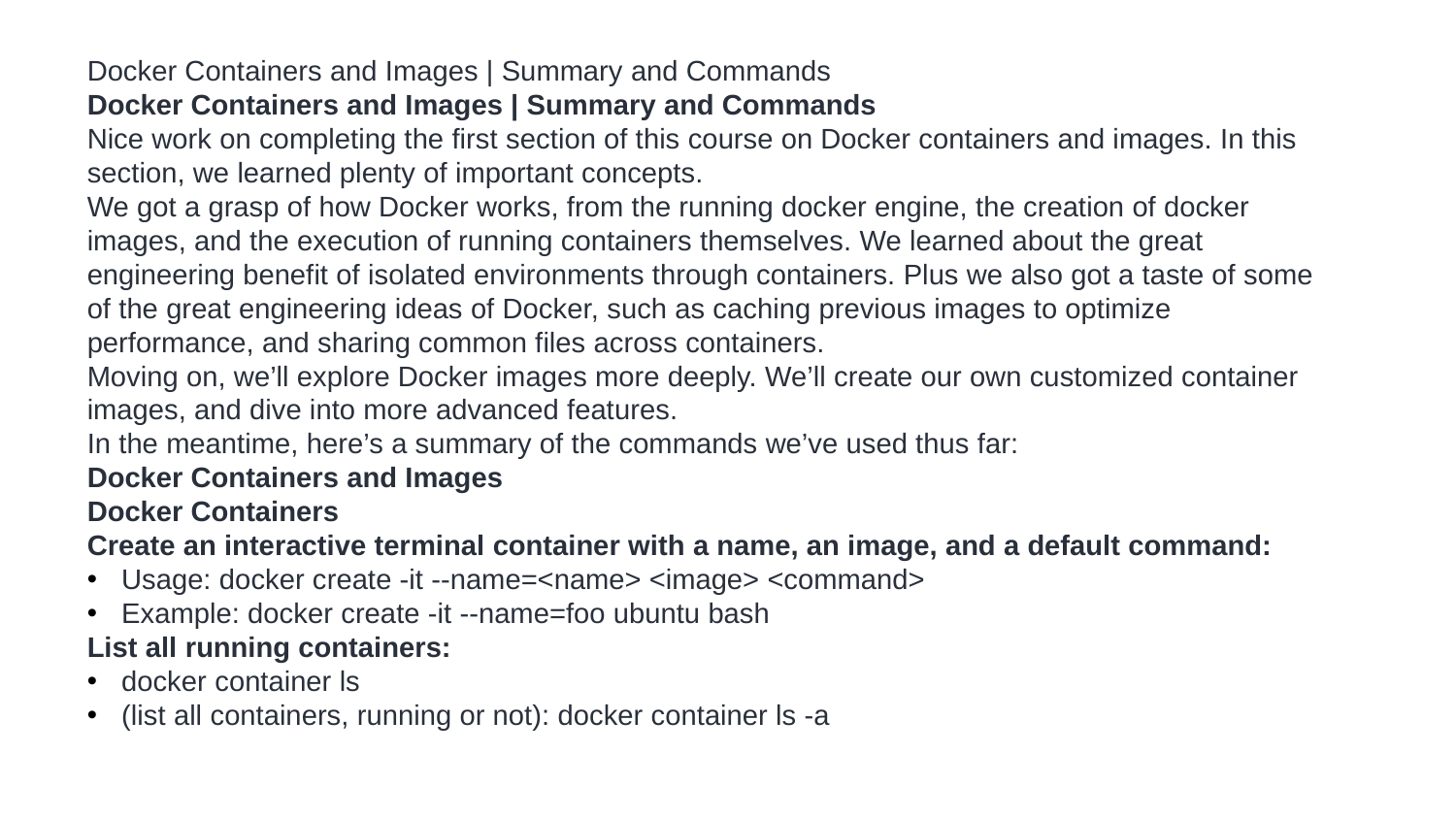

Docker Containers and Images | Summary and Commands
Docker Containers and Images | Summary and Commands
Nice work on completing the first section of this course on Docker containers and images. In this section, we learned plenty of important concepts.
We got a grasp of how Docker works, from the running docker engine, the creation of docker images, and the execution of running containers themselves. We learned about the great engineering benefit of isolated environments through containers. Plus we also got a taste of some of the great engineering ideas of Docker, such as caching previous images to optimize performance, and sharing common files across containers.
Moving on, we’ll explore Docker images more deeply. We’ll create our own customized container images, and dive into more advanced features.
In the meantime, here’s a summary of the commands we’ve used thus far:
Docker Containers and Images
Docker Containers
Create an interactive terminal container with a name, an image, and a default command:
Usage: docker create -it --name=<name> <image> <command>
Example: docker create -it --name=foo ubuntu bash
List all running containers:
docker container ls
(list all containers, running or not): docker container ls -a